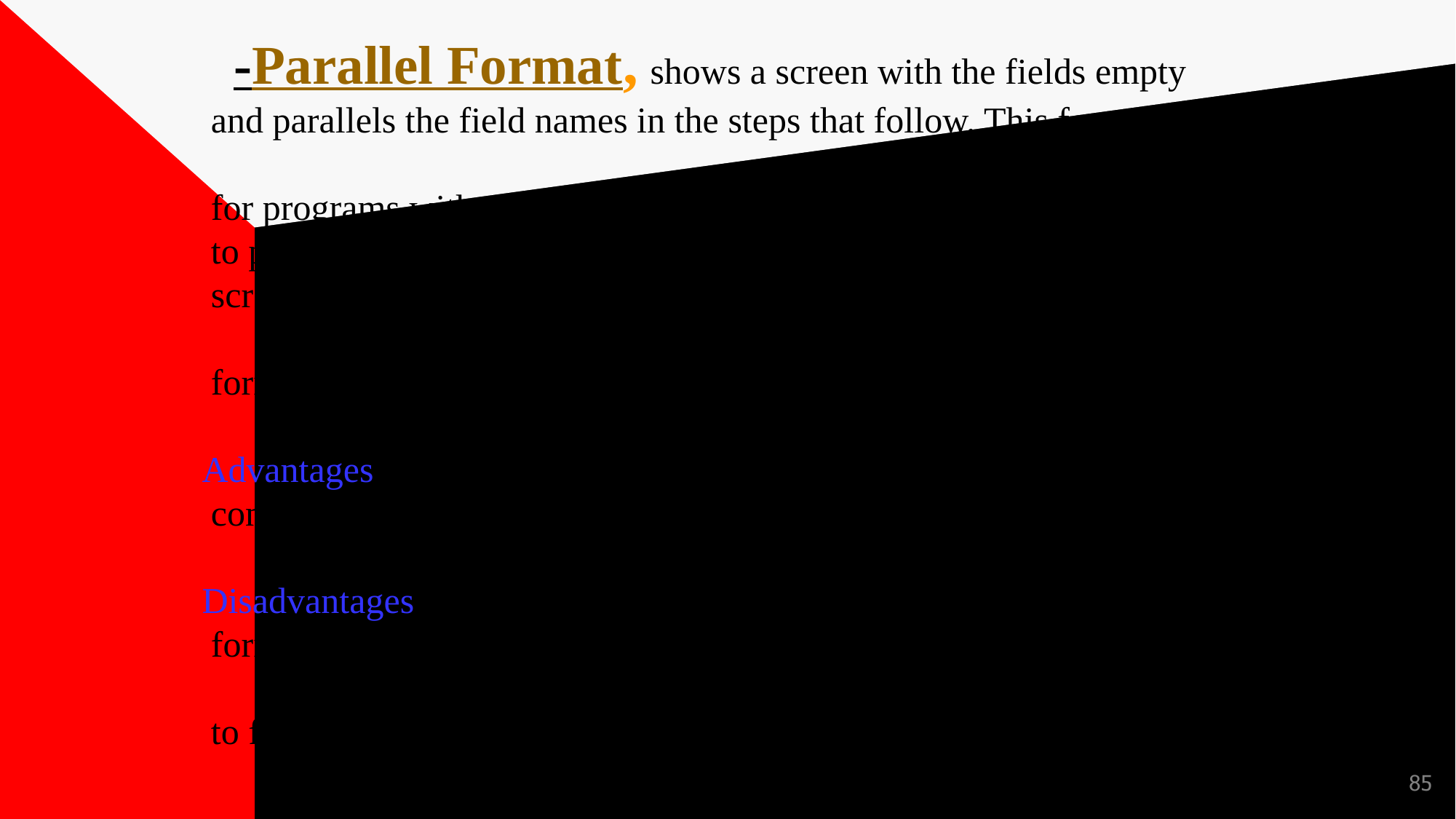

# -Parallel Format, shows a screen with the fields empty and parallels the field names in the steps that follow. This format is nice for programs with complicated data fields of dialog boxes. Some keys to parallel format are to keep terminology consistent, cue terms to the screen, discuss one screen at a time, use plenty of examples, explain the format to the user. Advantages of parallel format are the organizational benefits, great for complicated screens and dialog boxes. Disadvantages are it doesn't present the information in step by step format, it can not be used for all procedures, it may confuse users, it has to fit on one page.
85